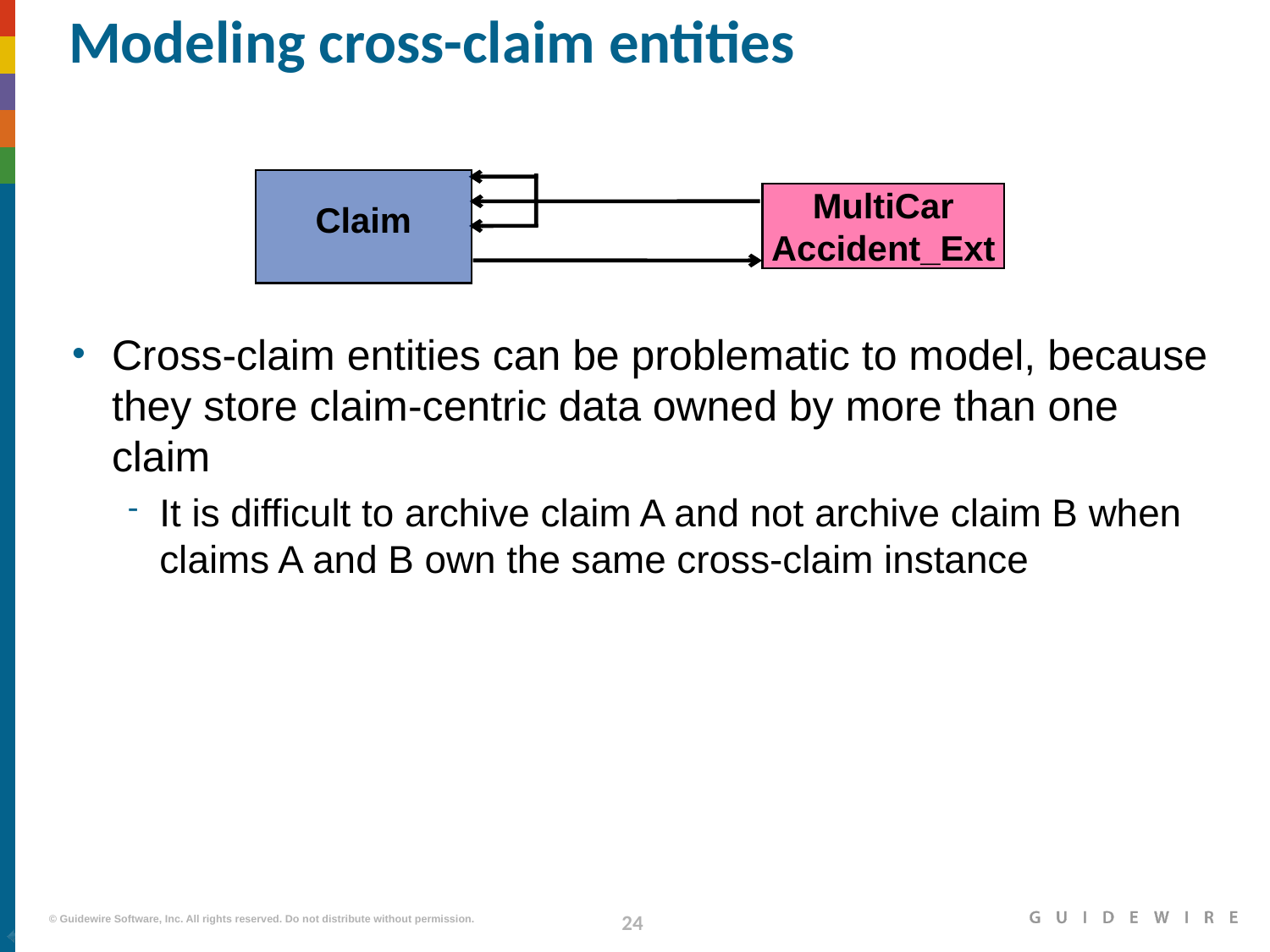

# Modeling cross-claim entities

Claim

MultiCar
Accident_Ext

Cross-claim entities can be problematic to model, because they store claim-centric data owned by more than one claim
It is difficult to archive claim A and not archive claim B when claims A and B own the same cross-claim instance